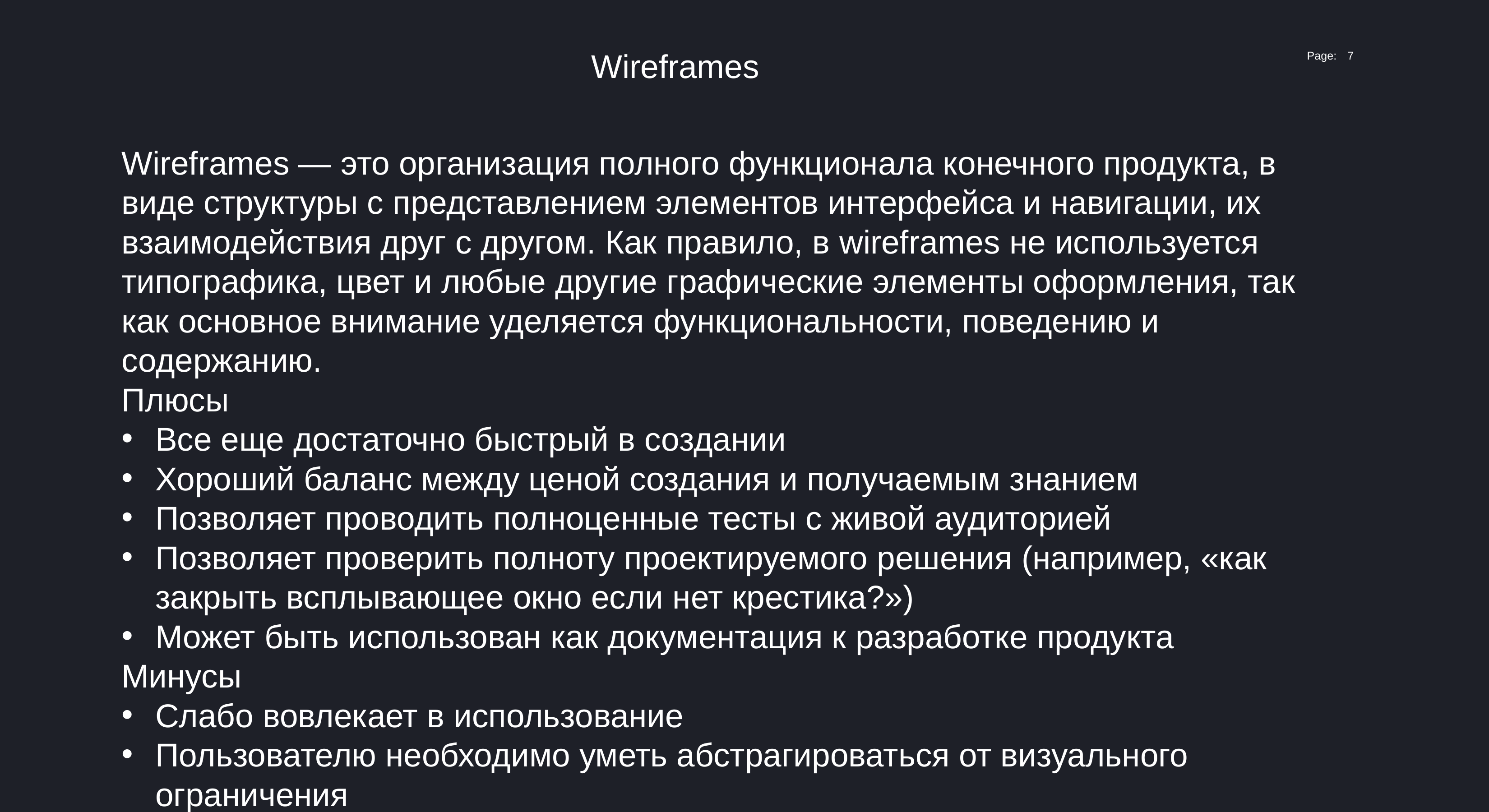

Wireframes
7
Wireframes — это организация полного функционала конечного продукта, в виде структуры с представлением элементов интерфейса и навигации, их взаимодействия друг с другом. Как правило, в wireframes не используется типографика, цвет и любые другие графические элементы оформления, так как основное внимание уделяется функциональности, поведению и содержанию.
Плюсы
Все еще достаточно быстрый в создании
Хороший баланс между ценой создания и получаемым знанием
Позволяет проводить полноценные тесты с живой аудиторией
Позволяет проверить полноту проектируемого решения (например, «как закрыть всплывающее окно если нет крестика?»)
Может быть использован как документация к разработке продукта
Минусы
Слабо вовлекает в использование
Пользователю необходимо уметь абстрагироваться от визуального ограничения